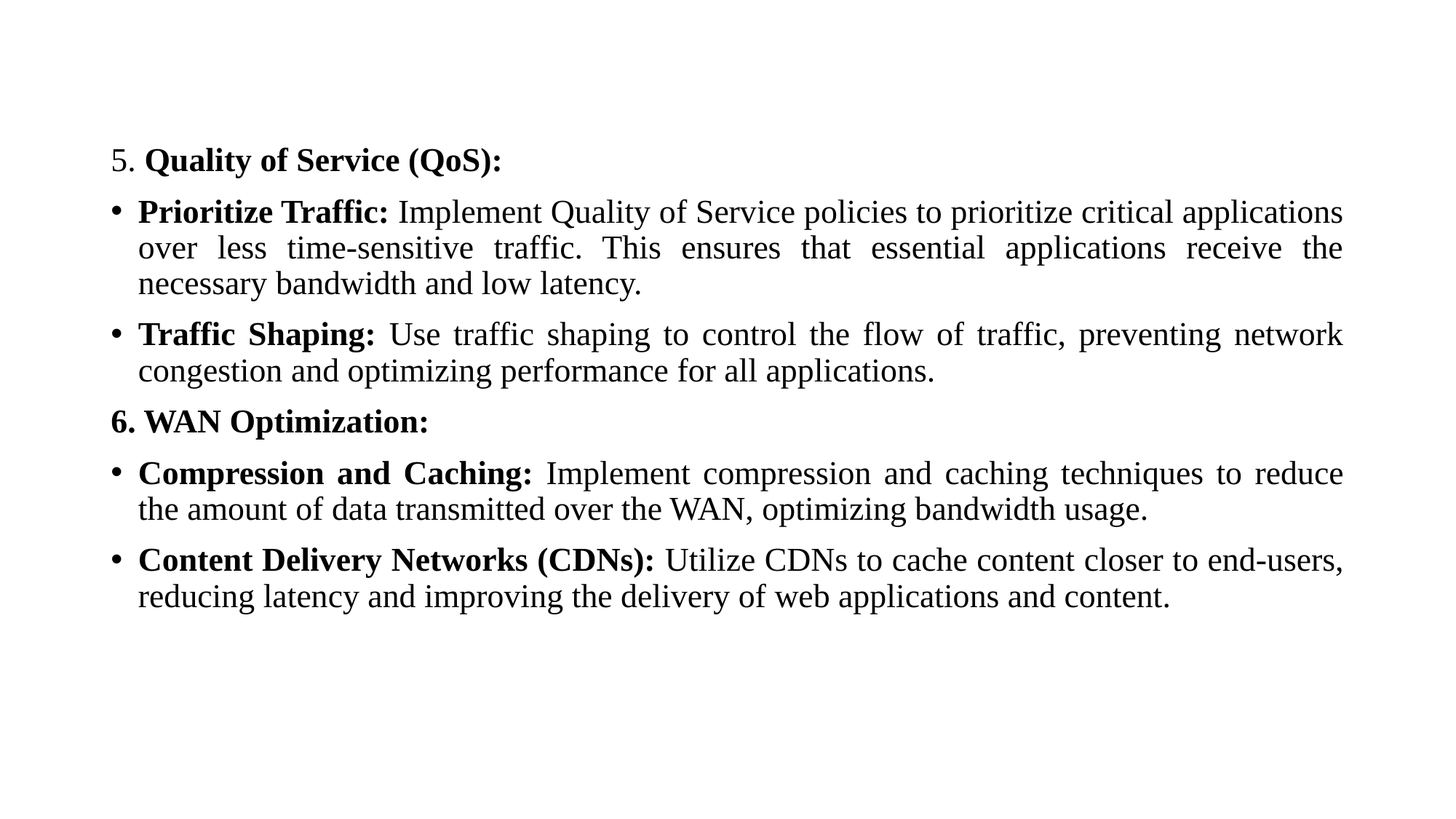

#
5. Quality of Service (QoS):
Prioritize Traffic: Implement Quality of Service policies to prioritize critical applications over less time-sensitive traffic. This ensures that essential applications receive the necessary bandwidth and low latency.
Traffic Shaping: Use traffic shaping to control the flow of traffic, preventing network congestion and optimizing performance for all applications.
6. WAN Optimization:
Compression and Caching: Implement compression and caching techniques to reduce the amount of data transmitted over the WAN, optimizing bandwidth usage.
Content Delivery Networks (CDNs): Utilize CDNs to cache content closer to end-users, reducing latency and improving the delivery of web applications and content.